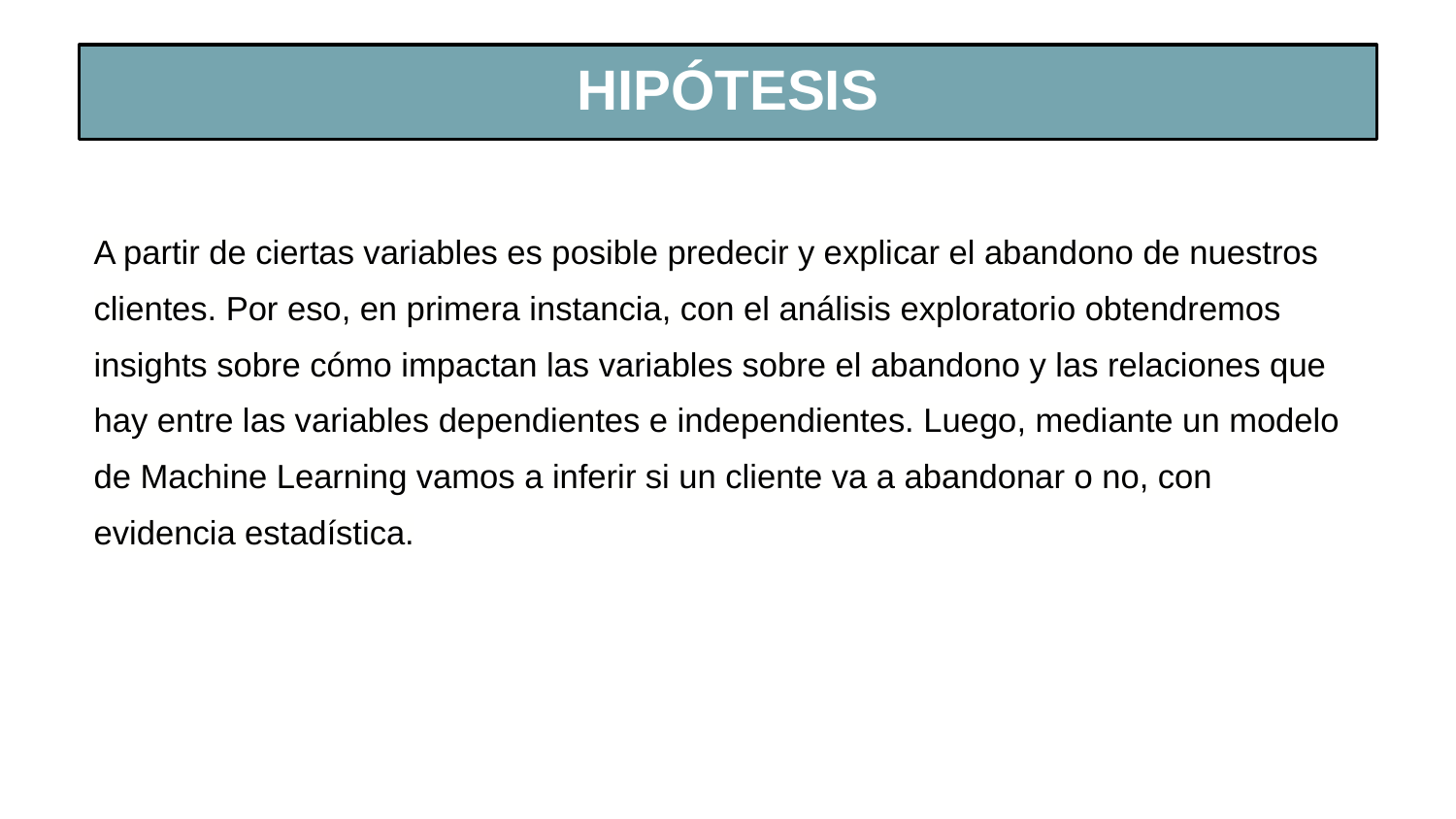

HIPÓTESIS
A partir de ciertas variables es posible predecir y explicar el abandono de nuestros clientes. Por eso, en primera instancia, con el análisis exploratorio obtendremos insights sobre cómo impactan las variables sobre el abandono y las relaciones que hay entre las variables dependientes e independientes. Luego, mediante un modelo de Machine Learning vamos a inferir si un cliente va a abandonar o no, con evidencia estadística.